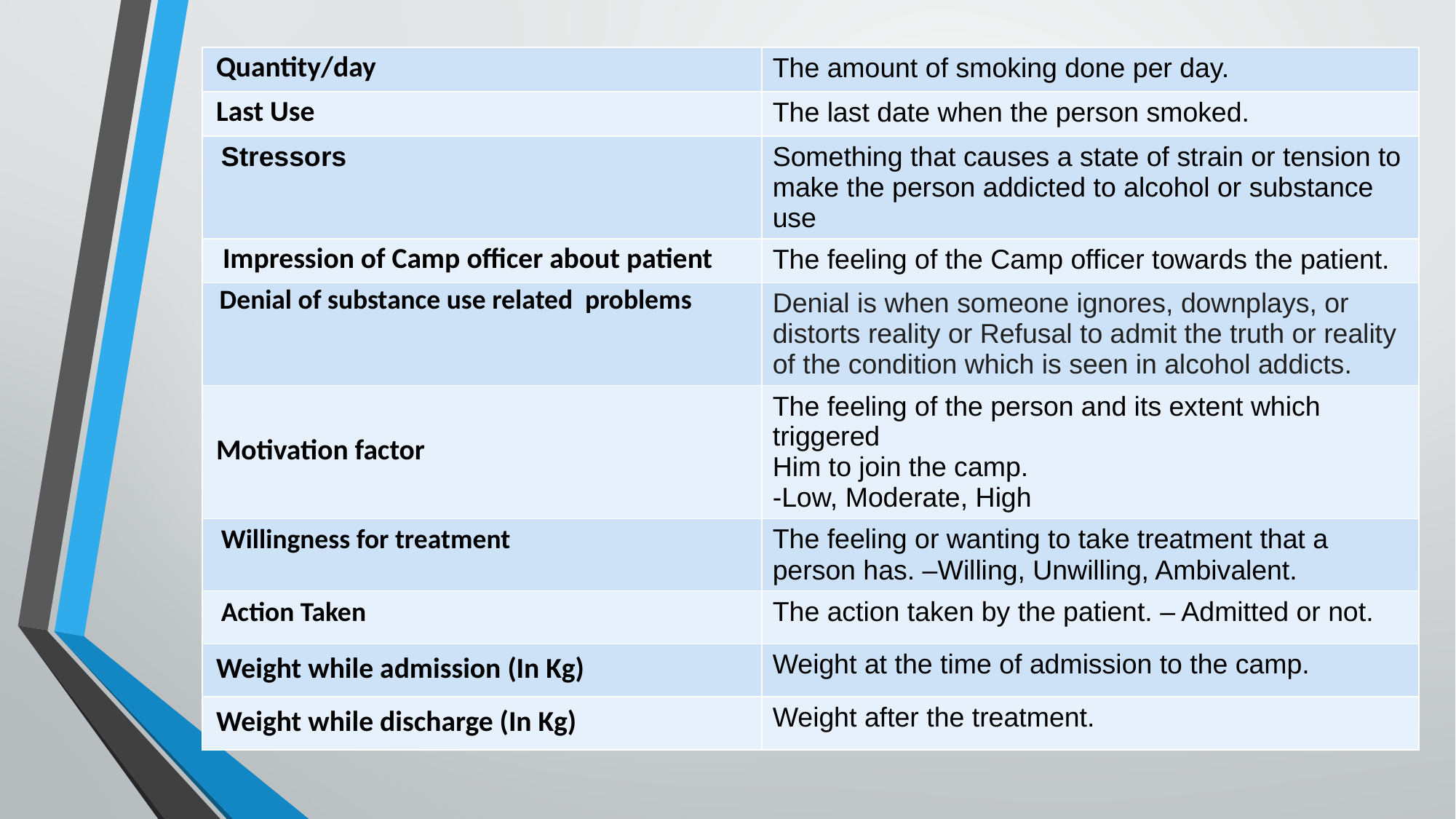

| Quantity/day | The amount of smoking done per day. |
| --- | --- |
| Last Use | The last date when the person smoked. |
| Stressors | Something that causes a state of strain or tension to make the person addicted to alcohol or substance use |
| Impression of Camp officer about patient | The feeling of the Camp officer towards the patient. |
| Denial of substance use related problems | Denial is when someone ignores, downplays, or distorts reality or Refusal to admit the truth or reality of the condition which is seen in alcohol addicts. |
| Motivation factor | The feeling of the person and its extent which triggered Him to join the camp. -Low, Moderate, High |
| Willingness for treatment | The feeling or wanting to take treatment that a person has. –Willing, Unwilling, Ambivalent. |
| Action Taken | The action taken by the patient. – Admitted or not. |
| Weight while admission (In Kg) | Weight at the time of admission to the camp. |
| Weight while discharge (In Kg) | Weight after the treatment. |